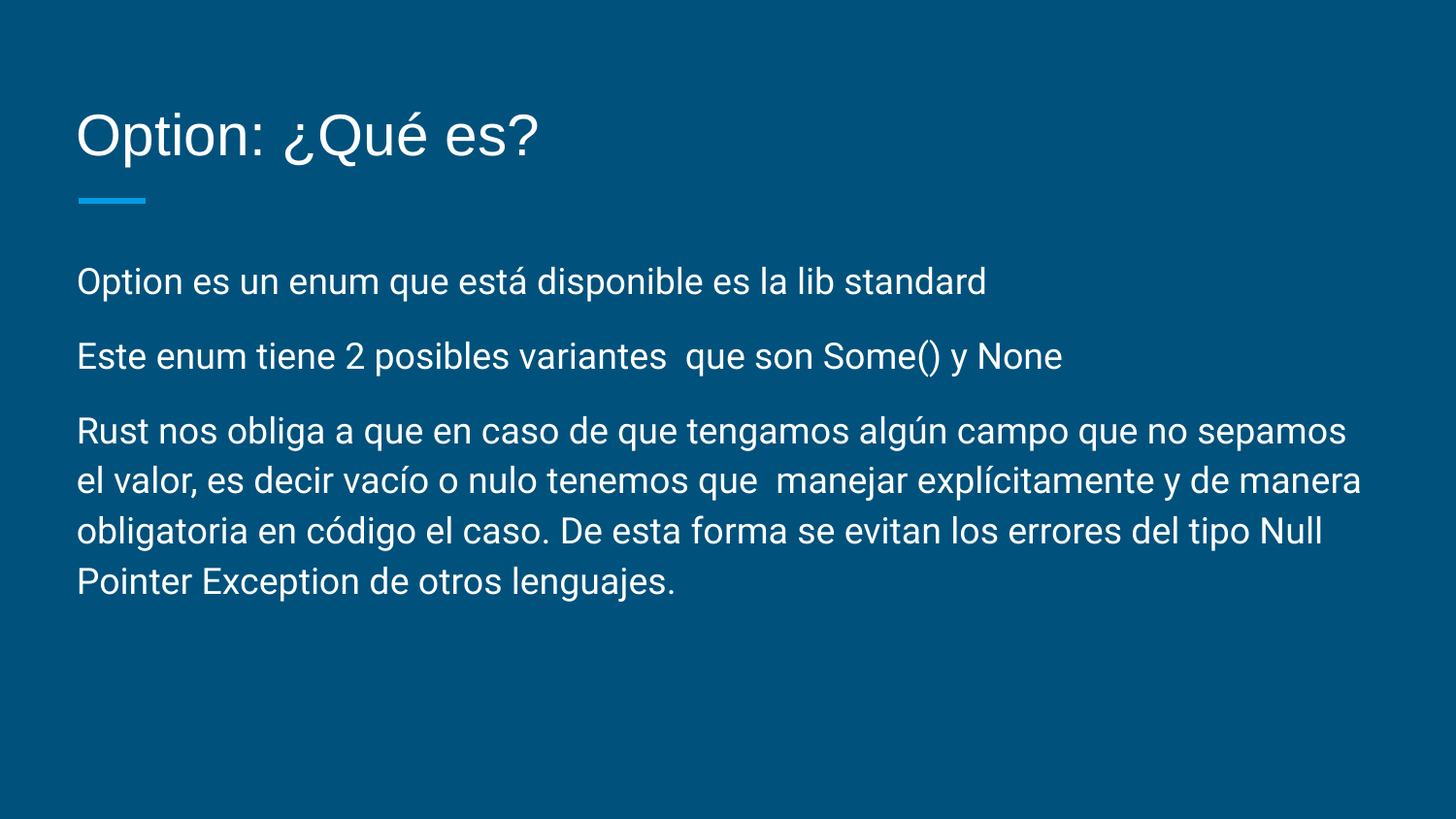

# Option: ¿Qué es?
Option es un enum que está disponible es la lib standard
Este enum tiene 2 posibles variantes  que son Some() y None
Rust nos obliga a que en caso de que tengamos algún campo que no sepamos el valor, es decir vacío o nulo tenemos que  manejar explícitamente y de manera obligatoria en código el caso. De esta forma se evitan los errores del tipo Null Pointer Exception de otros lenguajes.